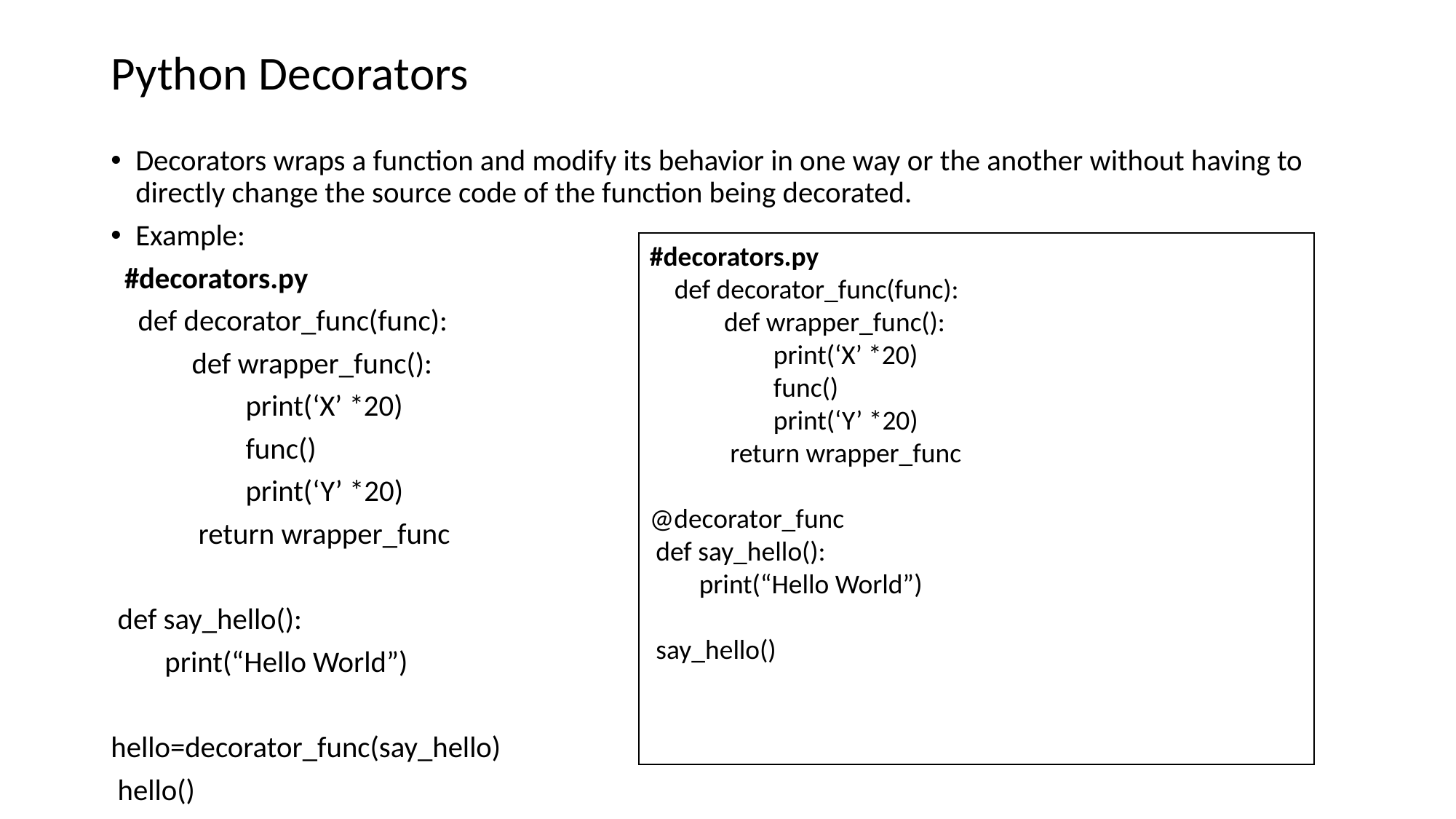

# Python Decorators
Decorators wraps a function and modify its behavior in one way or the another without having to directly change the source code of the function being decorated.
Example:
  #decorators.py
    def decorator_func(func):
            def wrapper_func():
                    print(‘X’ *20)
                    func()
                    print(‘Y’ *20)
             return wrapper_func

 def say_hello():
        print(“Hello World”)

hello=decorator_func(say_hello)
 hello()
#decorators.py
    def decorator_func(func):
            def wrapper_func():
                    print(‘X’ *20)
                    func()
                    print(‘Y’ *20)
             return wrapper_func

@decorator_func
 def say_hello():
        print(“Hello World”)

 say_hello()